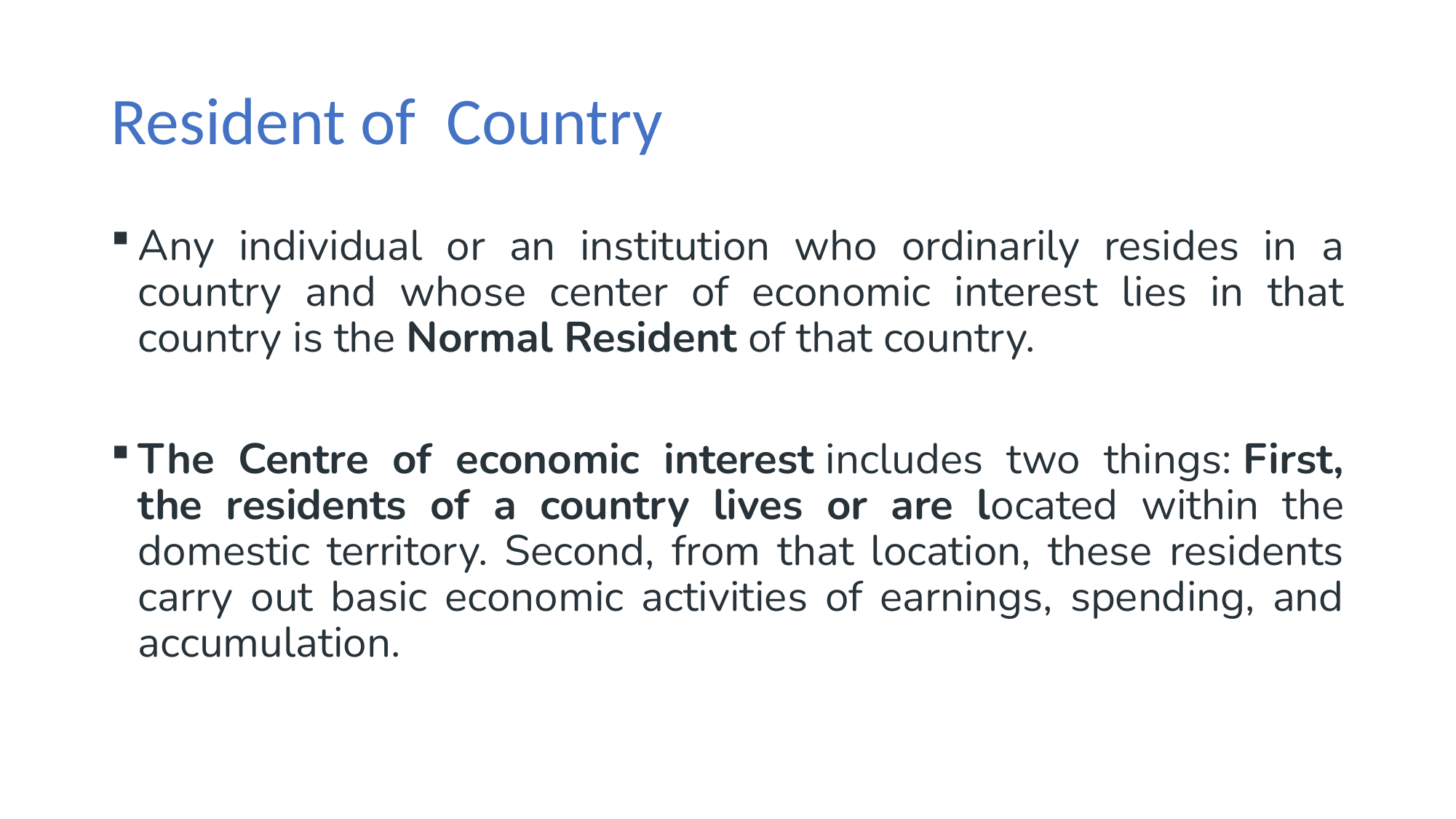

# Resident of  Country
Any individual or an institution who ordinarily resides in a country and whose center of economic interest lies in that country is the Normal Resident of that country.

The Centre of economic interest includes two things: First, the residents of a country lives or are located within the domestic territory. Second, from that location, these residents carry out basic economic activities of earnings, spending, and accumulation.